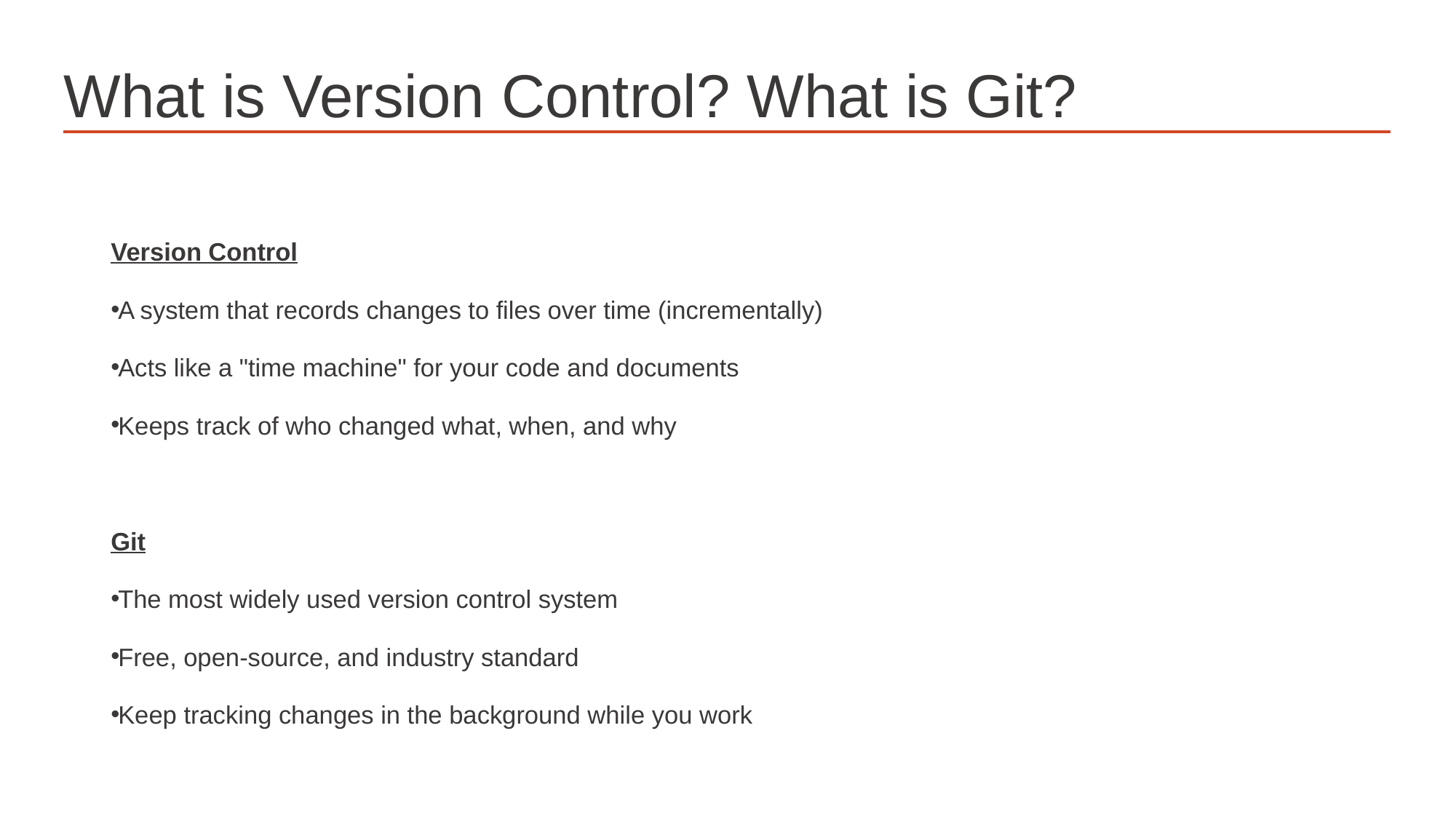

# What is Version Control? What is Git?
Version Control
A system that records changes to files over time (incrementally)
Acts like a "time machine" for your code and documents
Keeps track of who changed what, when, and why

Git
The most widely used version control system
Free, open-source, and industry standard
Keep tracking changes in the background while you work